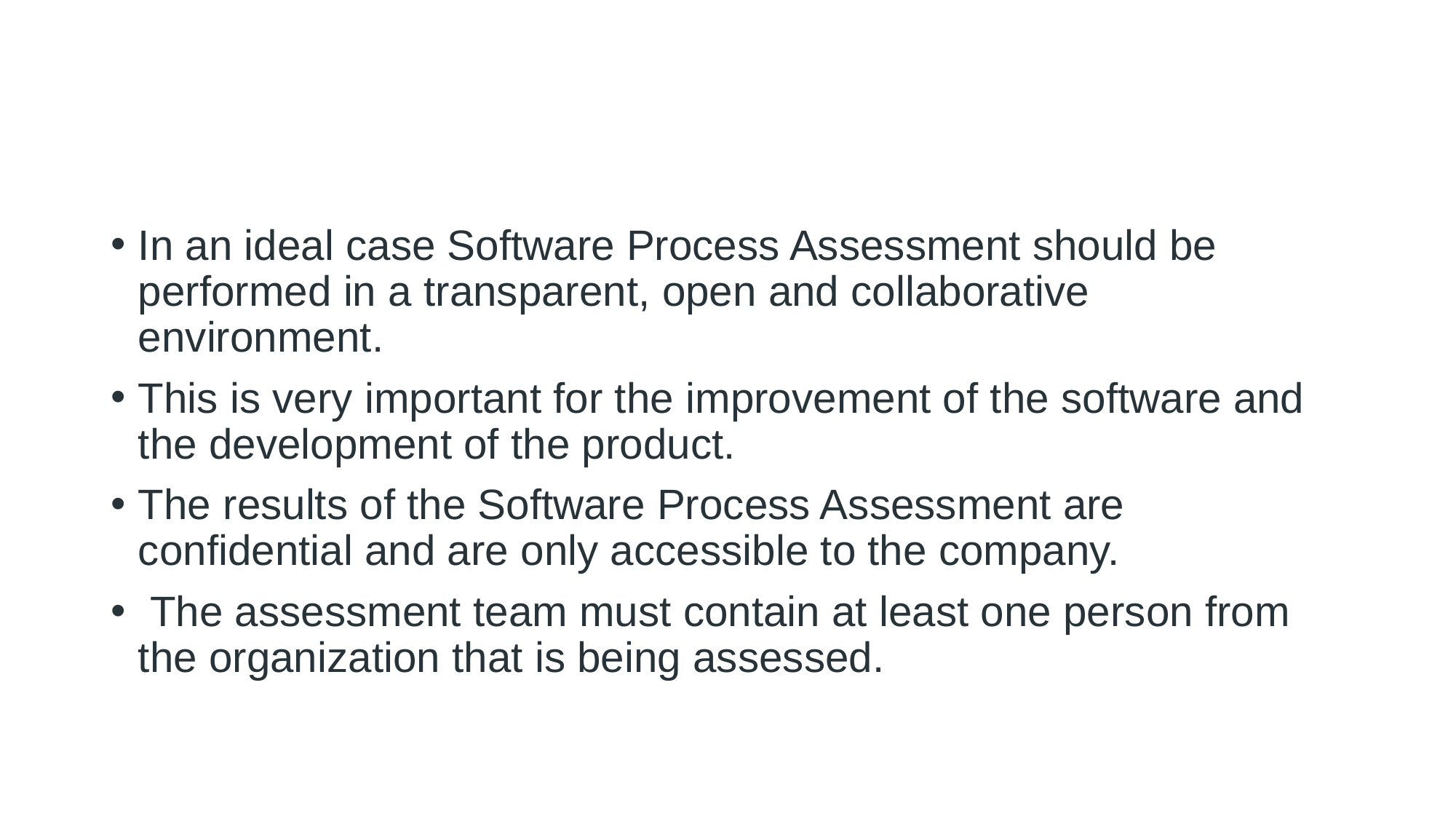

#
In an ideal case Software Process Assessment should be performed in a transparent, open and collaborative environment.
This is very important for the improvement of the software and the development of the product.
The results of the Software Process Assessment are confidential and are only accessible to the company.
 The assessment team must contain at least one person from the organization that is being assessed.